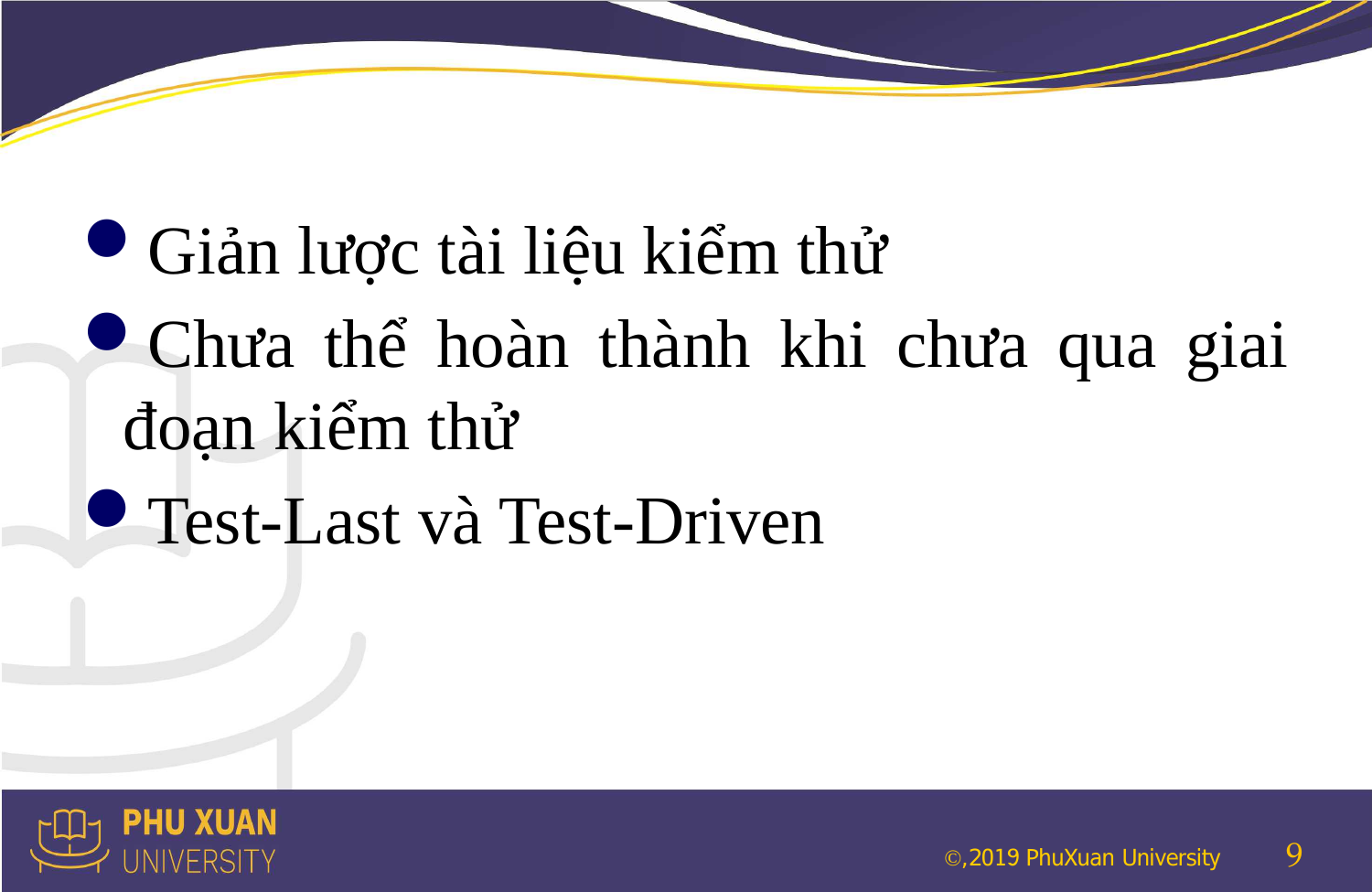

#
Giản lược tài liệu kiểm thử
Chưa thể hoàn thành khi chưa qua giai đoạn kiểm thử
Test-Last và Test-Driven
9